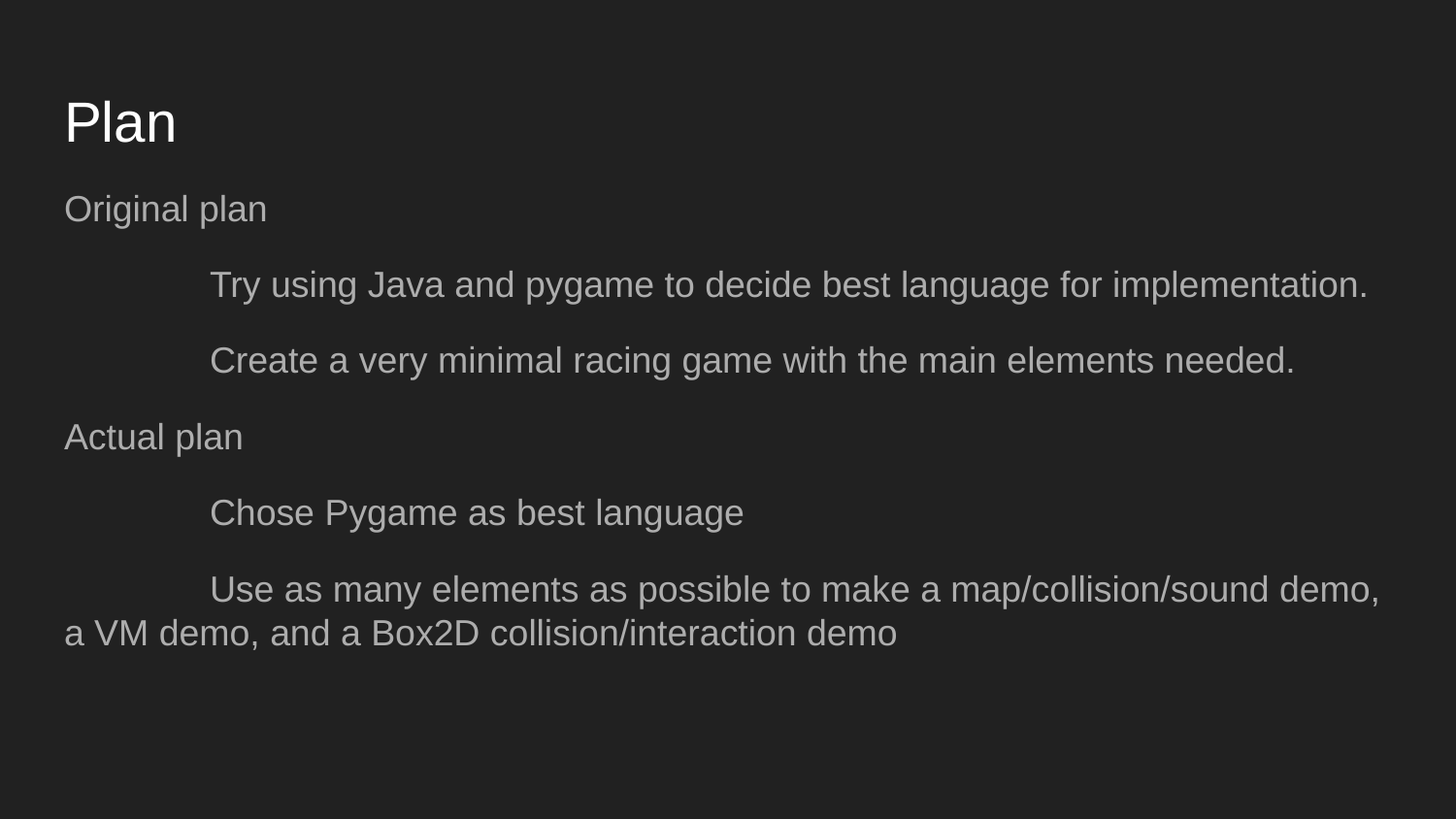

# Plan
Original plan
	Try using Java and pygame to decide best language for implementation.
	Create a very minimal racing game with the main elements needed.
Actual plan
	Chose Pygame as best language
	Use as many elements as possible to make a map/collision/sound demo, a VM demo, and a Box2D collision/interaction demo